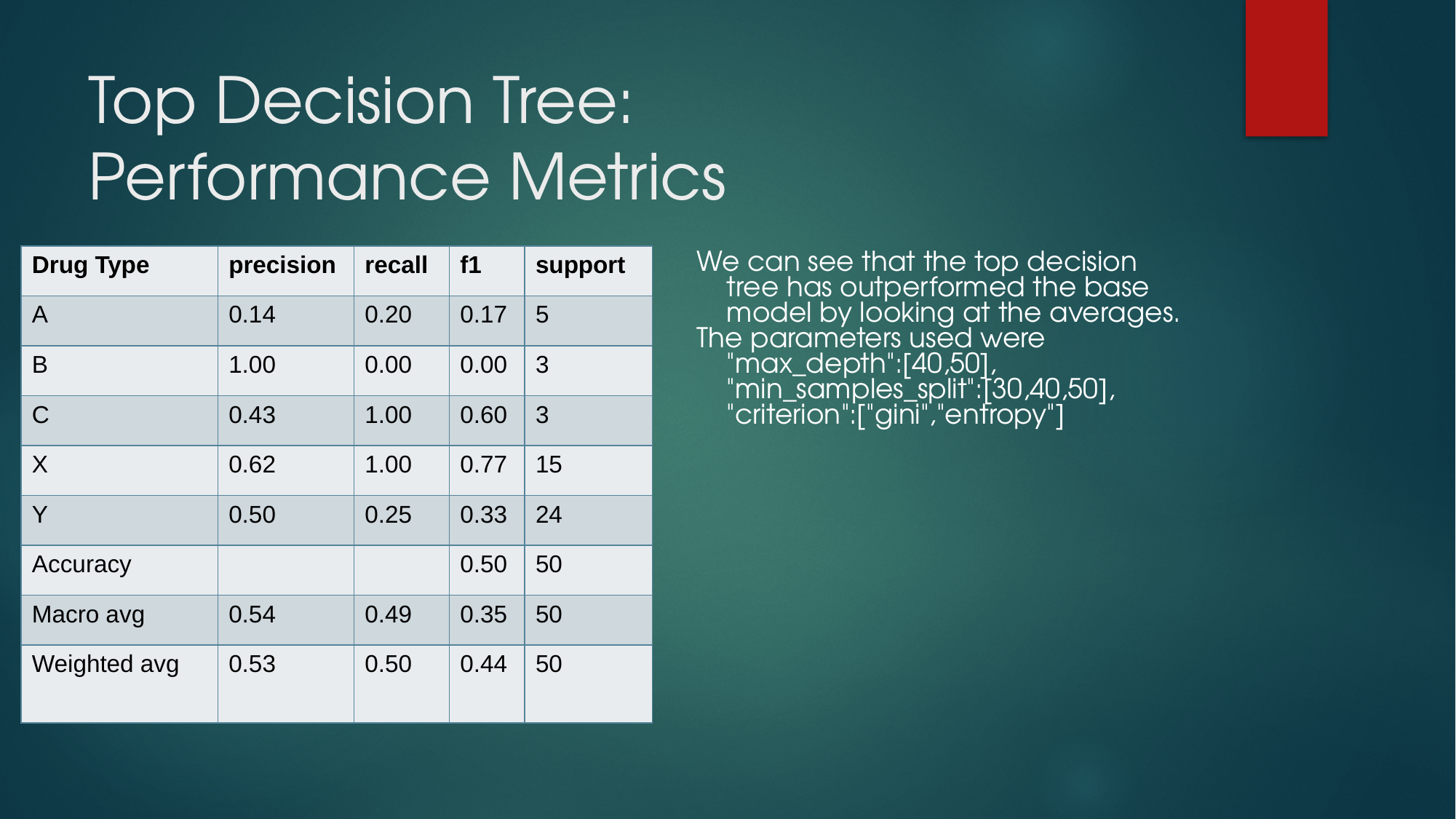

# Top Decision Tree: Performance Metrics
We can see that the top decision tree has outperformed the base model by looking at the averages.
The parameters used were "max_depth":[40,50], "min_samples_split":[30,40,50], "criterion":["gini","entropy"]
| Drug Type | precision | recall | f1 | support |
| --- | --- | --- | --- | --- |
| A | 0.14 | 0.20 | 0.17 | 5 |
| B | 1.00 | 0.00 | 0.00 | 3 |
| C | 0.43 | 1.00 | 0.60 | 3 |
| X | 0.62 | 1.00 | 0.77 | 15 |
| Y | 0.50 | 0.25 | 0.33 | 24 |
| Accuracy |  |  | 0.50 | 50 |
| Macro avg | 0.54 | 0.49 | 0.35 | 50 |
| Weighted avg | 0.53 | 0.50 | 0.44 | 50 |